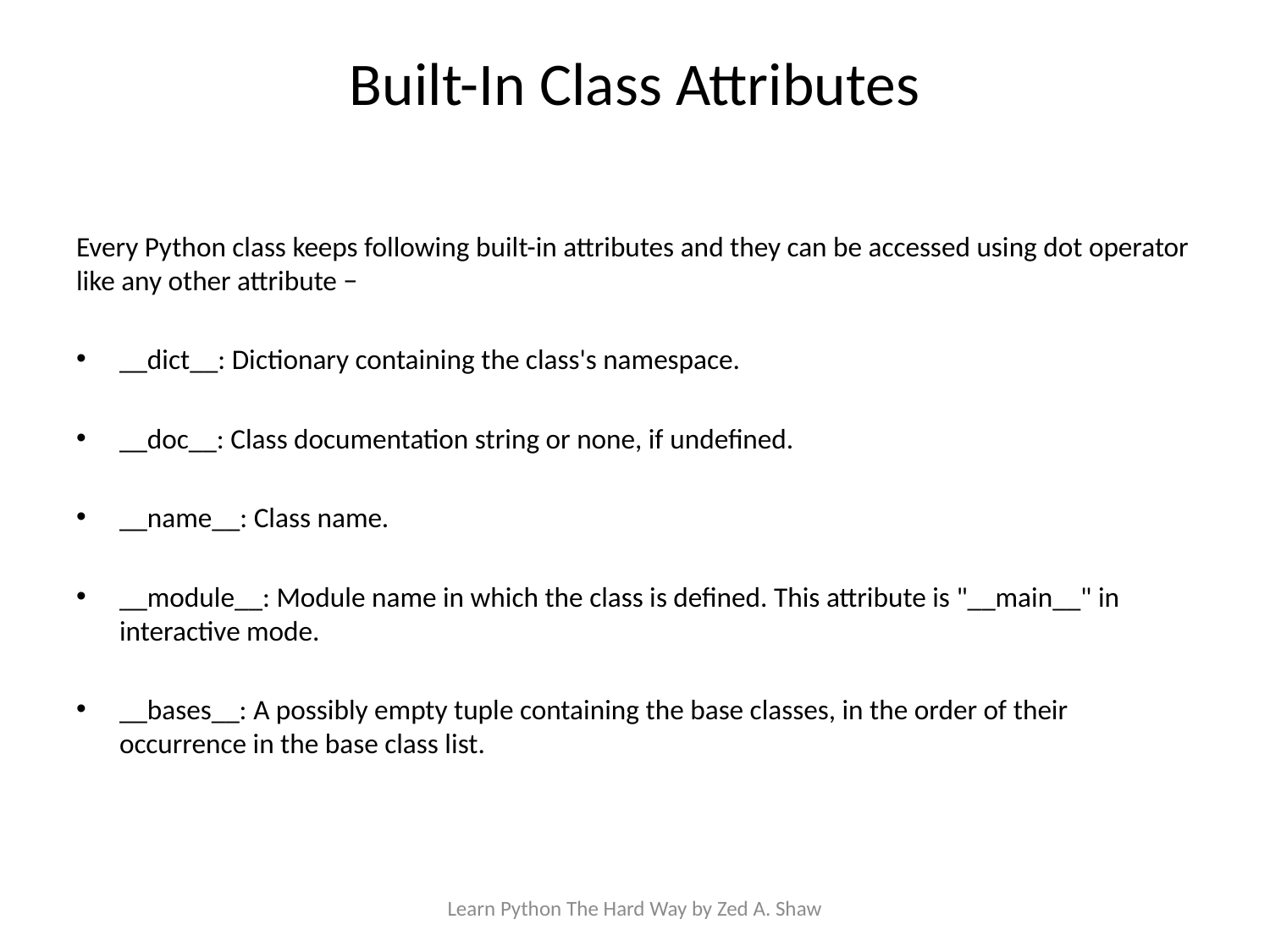

# Built-In Class Attributes
Every Python class keeps following built-in attributes and they can be accessed using dot operator like any other attribute −

__dict__: Dictionary containing the class's namespace.

__doc__: Class documentation string or none, if undefined.

__name__: Class name.

__module__: Module name in which the class is defined. This attribute is "__main__" in interactive mode.

__bases__: A possibly empty tuple containing the base classes, in the order of their occurrence in the base class list.

Learn Python The Hard Way by Zed A. Shaw